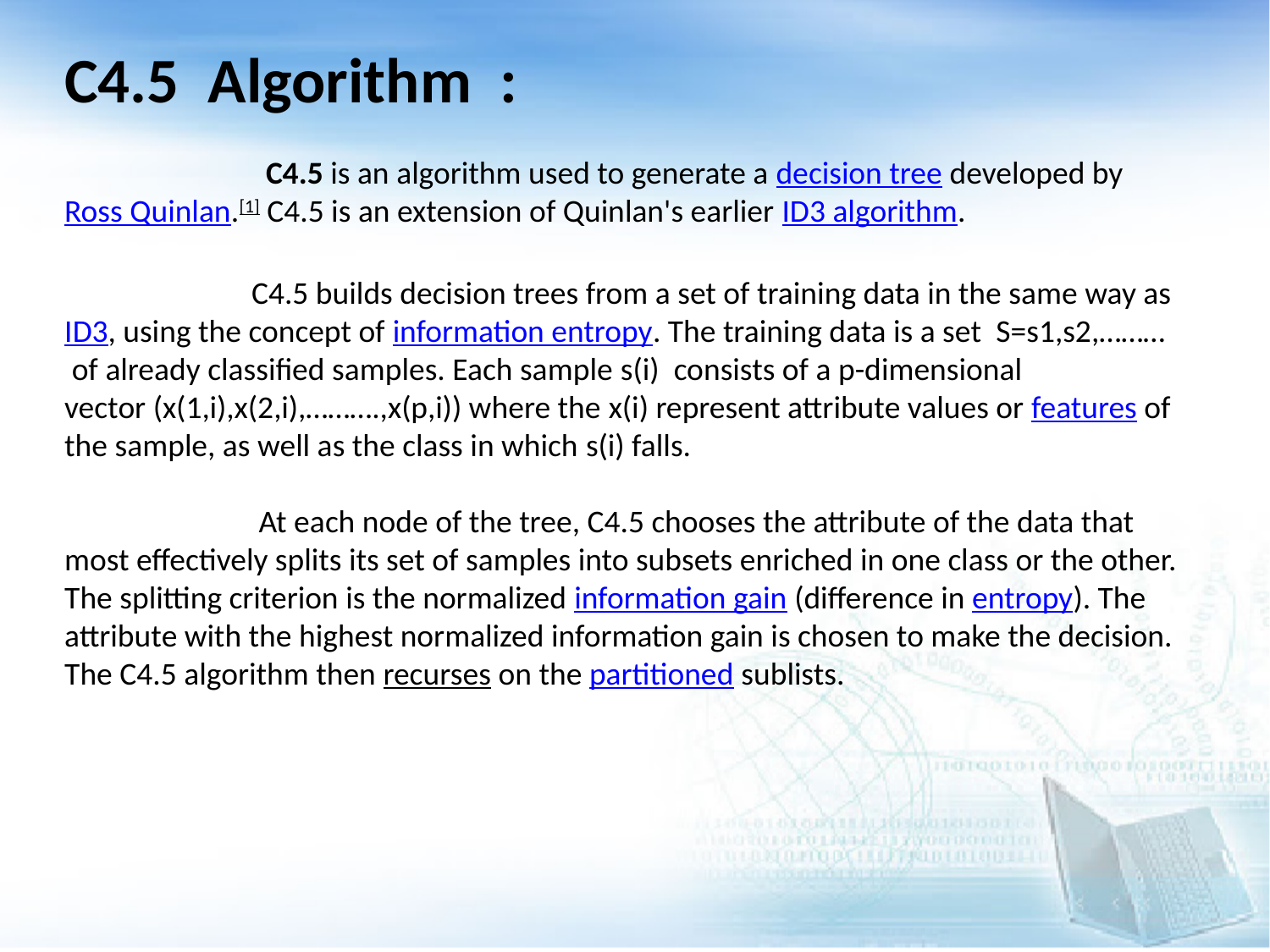

C4.5  Algorithm  :
                            C4.5 is an algorithm used to generate a decision tree developed by Ross Quinlan.[1] C4.5 is an extension of Quinlan's earlier ID3 algorithm.
                          C4.5 builds decision trees from a set of training data in the same way as ID3, using the concept of information entropy. The training data is a set  S=s1,s2,………  of already classified samples. Each sample s(i)  consists of a p-dimensional vector (x(1,i),x(2,i),……….,x(p,i)) where the x(i) represent attribute values or features of the sample, as well as the class in which s(i) falls.

                           At each node of the tree, C4.5 chooses the attribute of the data that most effectively splits its set of samples into subsets enriched in one class or the other. The splitting criterion is the normalized information gain (difference in entropy). The attribute with the highest normalized information gain is chosen to make the decision. The C4.5 algorithm then recurses on the partitioned sublists.